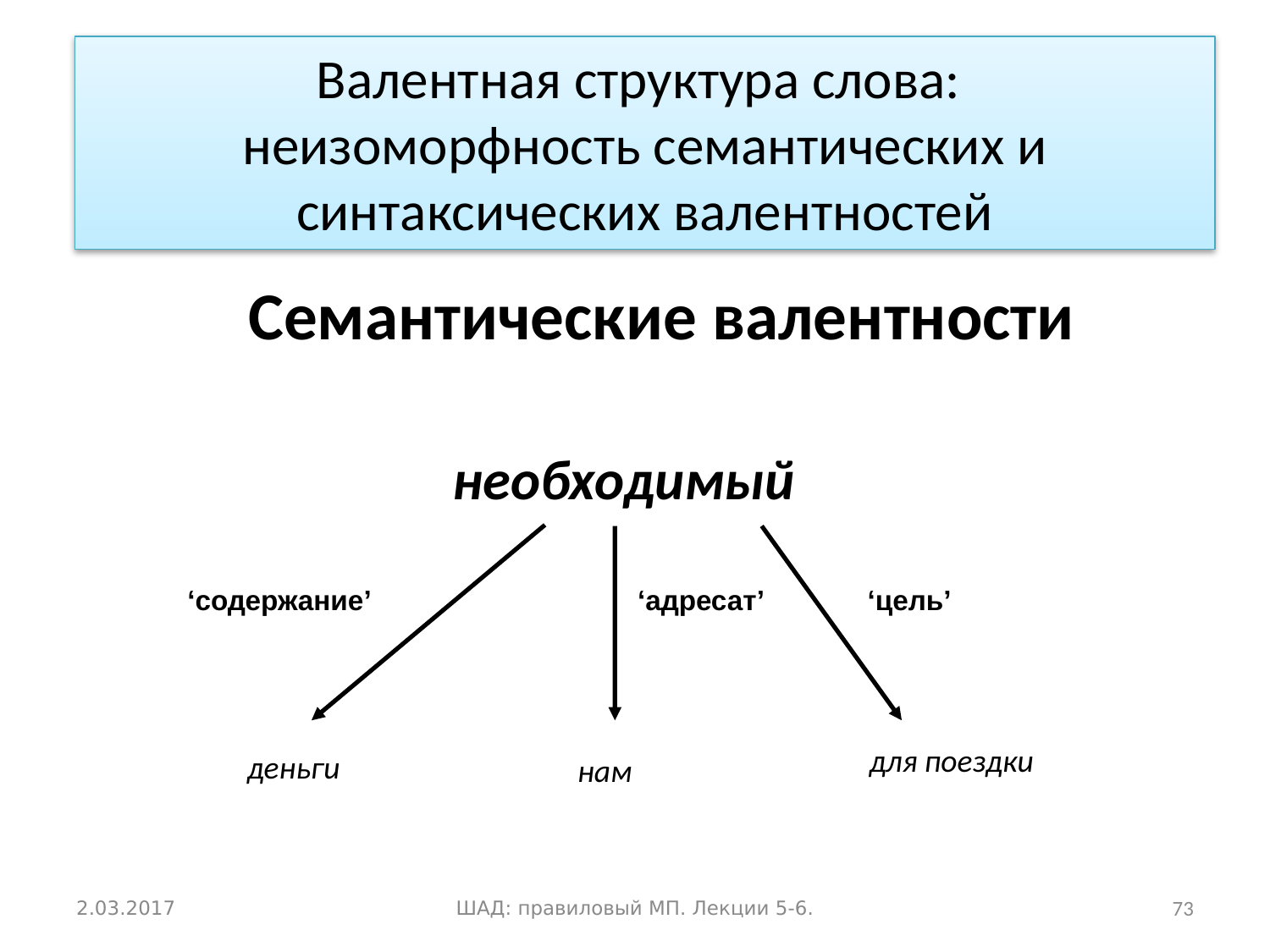

Валентная структура слова:
неизоморфность семантических и синтаксических валентностей
Семантические валентности

необходимый

‘содержание’
‘адресат’
‘цель’
для поездки
деньги
нам
2.03.2017
ШАД: правиловый МП. Лекции 5-6.
73